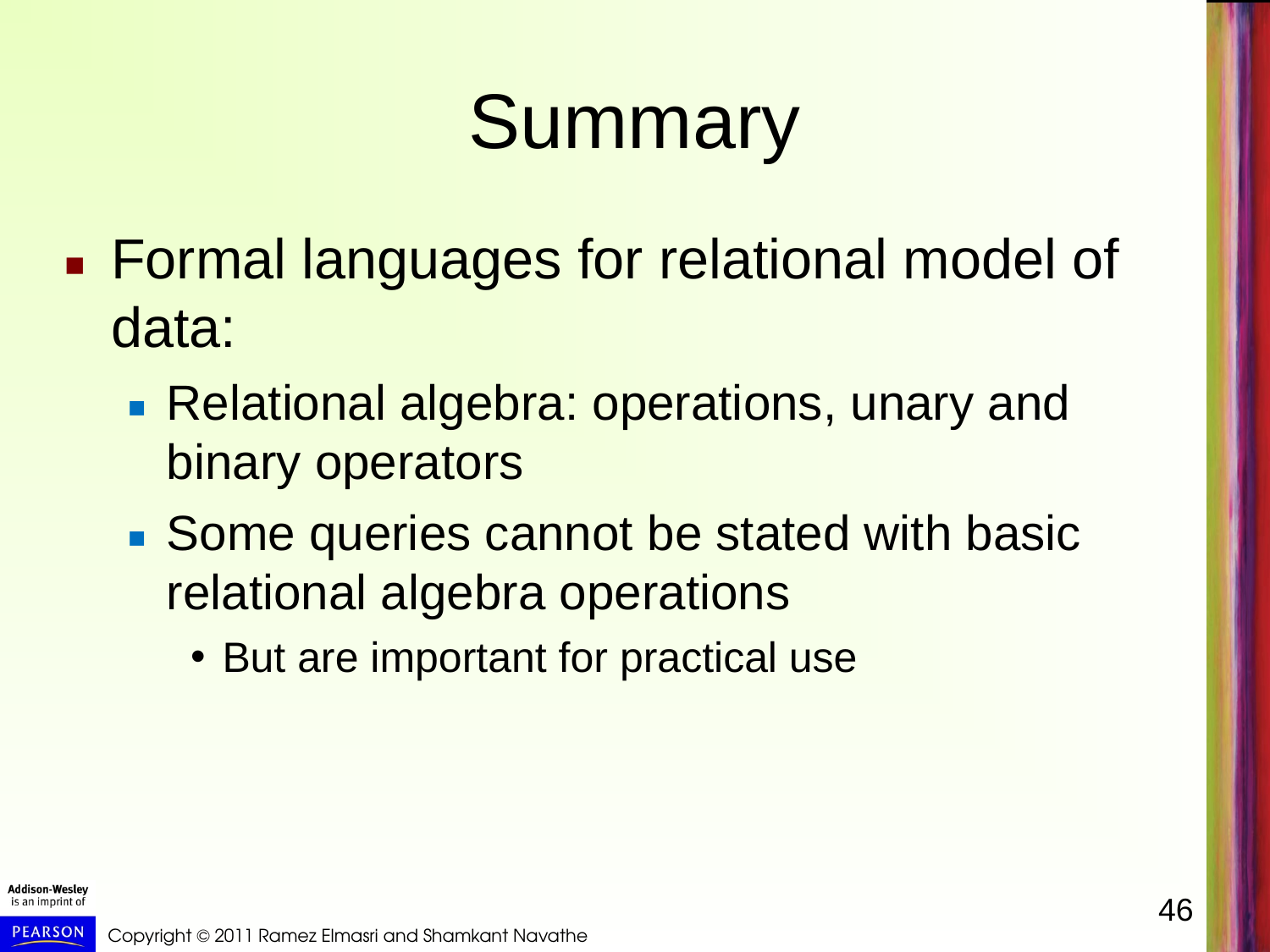

# Summary
Formal languages for relational model of data:
Relational algebra: operations, unary and binary operators
Some queries cannot be stated with basic relational algebra operations
But are important for practical use

46